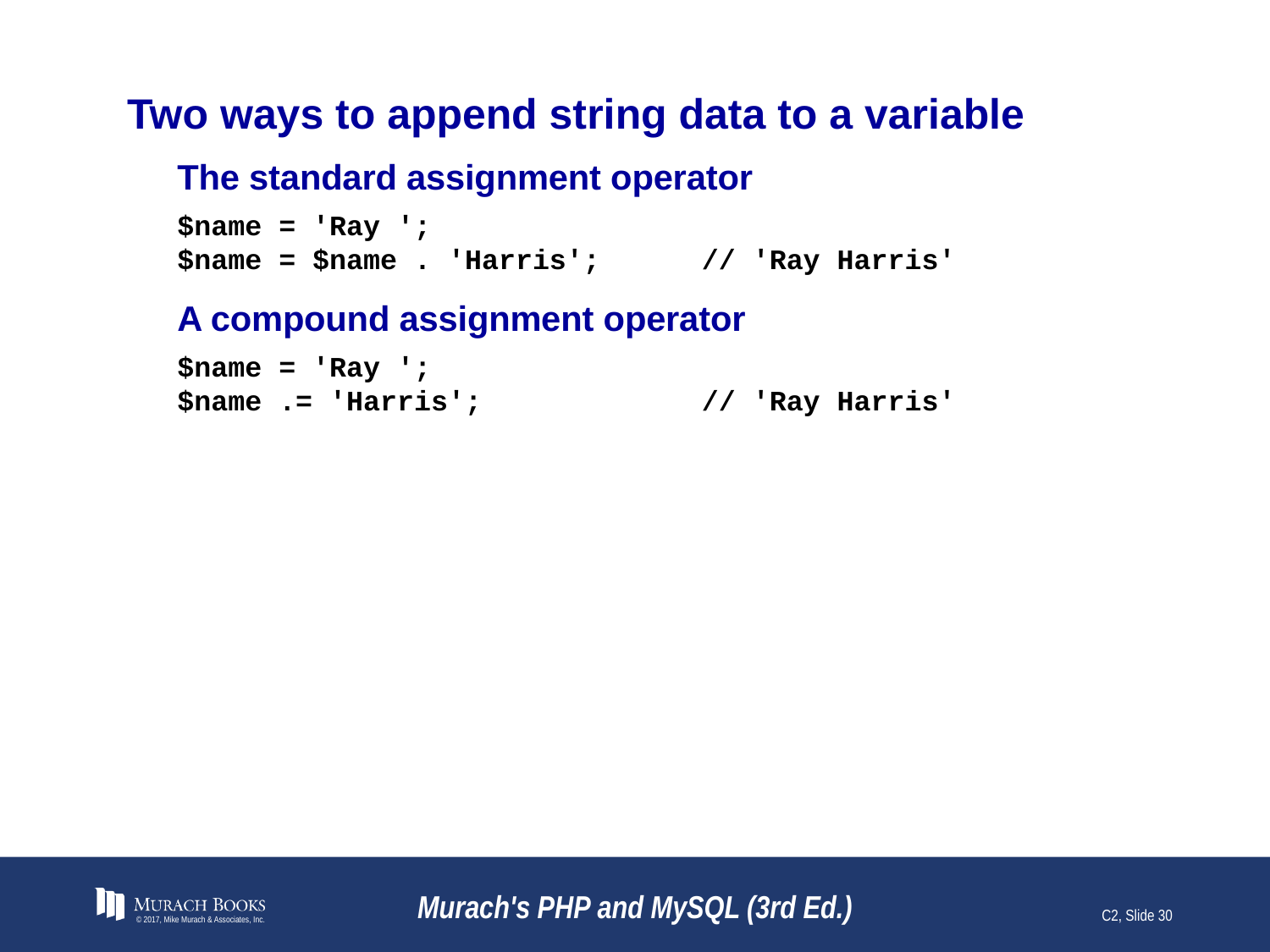

# Two ways to append string data to a variable
The standard assignment operator
$name = 'Ray ';
$name = $name . 'Harris';      // 'Ray Harris'
A compound assignment operator
$name = 'Ray ';
$name .= 'Harris';             // 'Ray Harris'

© 2017, Mike Murach & Associates, Inc.
Murach's PHP and MySQL (3rd Ed.)

C2, Slide 30